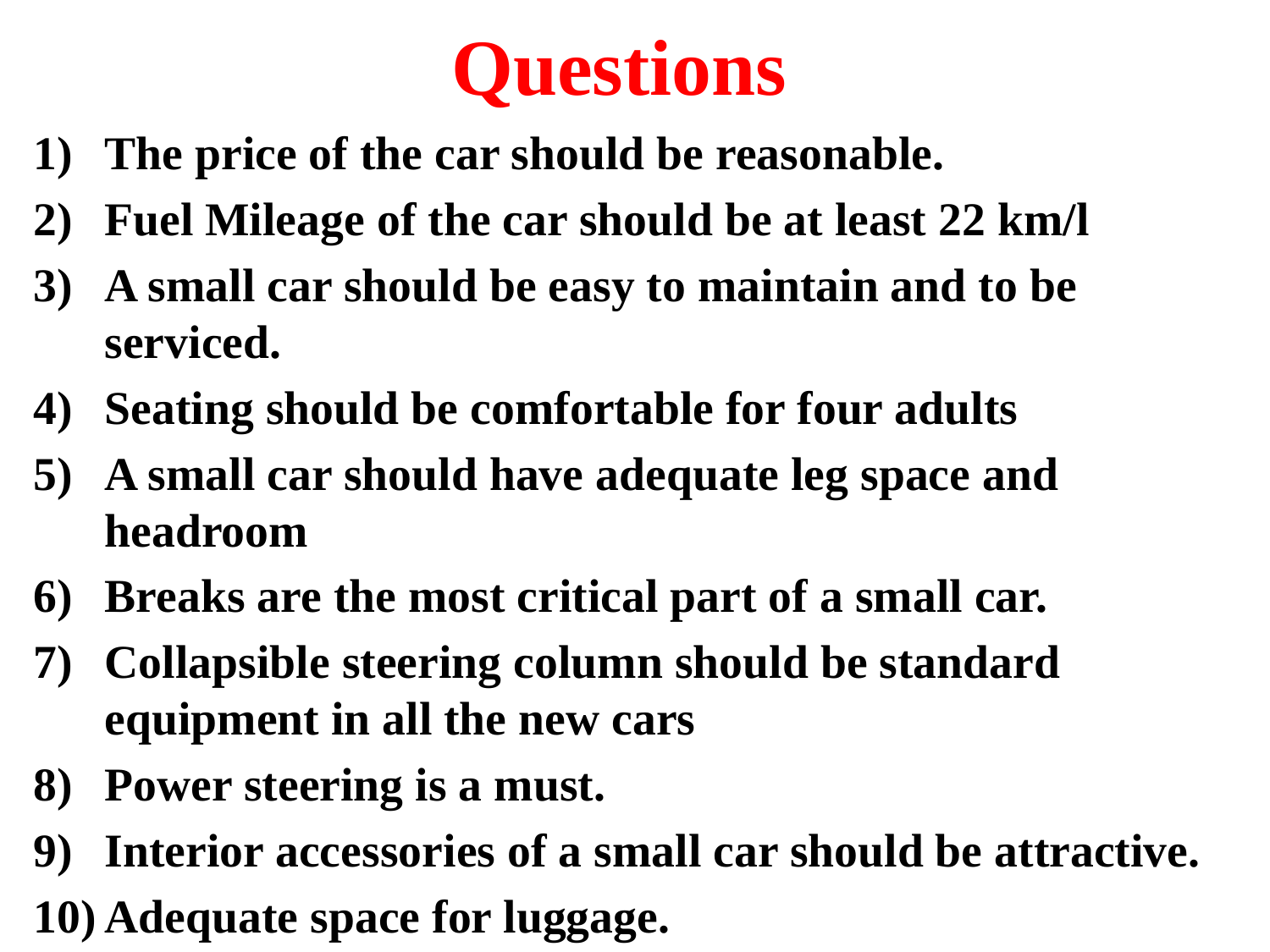

# Questions
The price of the car should be reasonable.
Fuel Mileage of the car should be at least 22 km/l
A small car should be easy to maintain and to be serviced.
Seating should be comfortable for four adults
A small car should have adequate leg space and headroom
Breaks are the most critical part of a small car.
Collapsible steering column should be standard equipment in all the new cars
Power steering is a must.
Interior accessories of a small car should be attractive.
Adequate space for luggage.